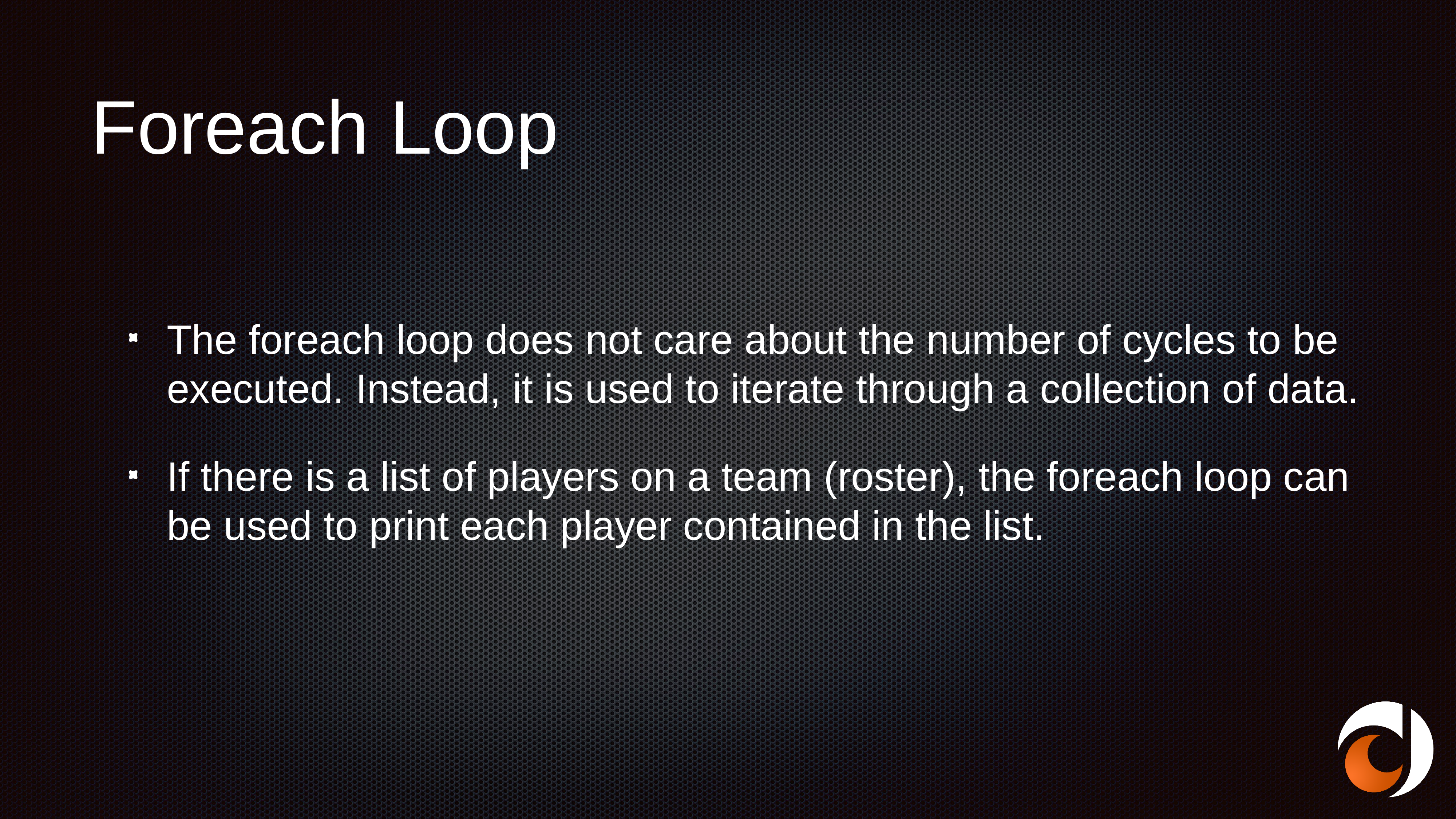

# Foreach Loop
The foreach loop does not care about the number of cycles to be executed. Instead, it is used to iterate through a collection of data.
If there is a list of players on a team (roster), the foreach loop can be used to print each player contained in the list.